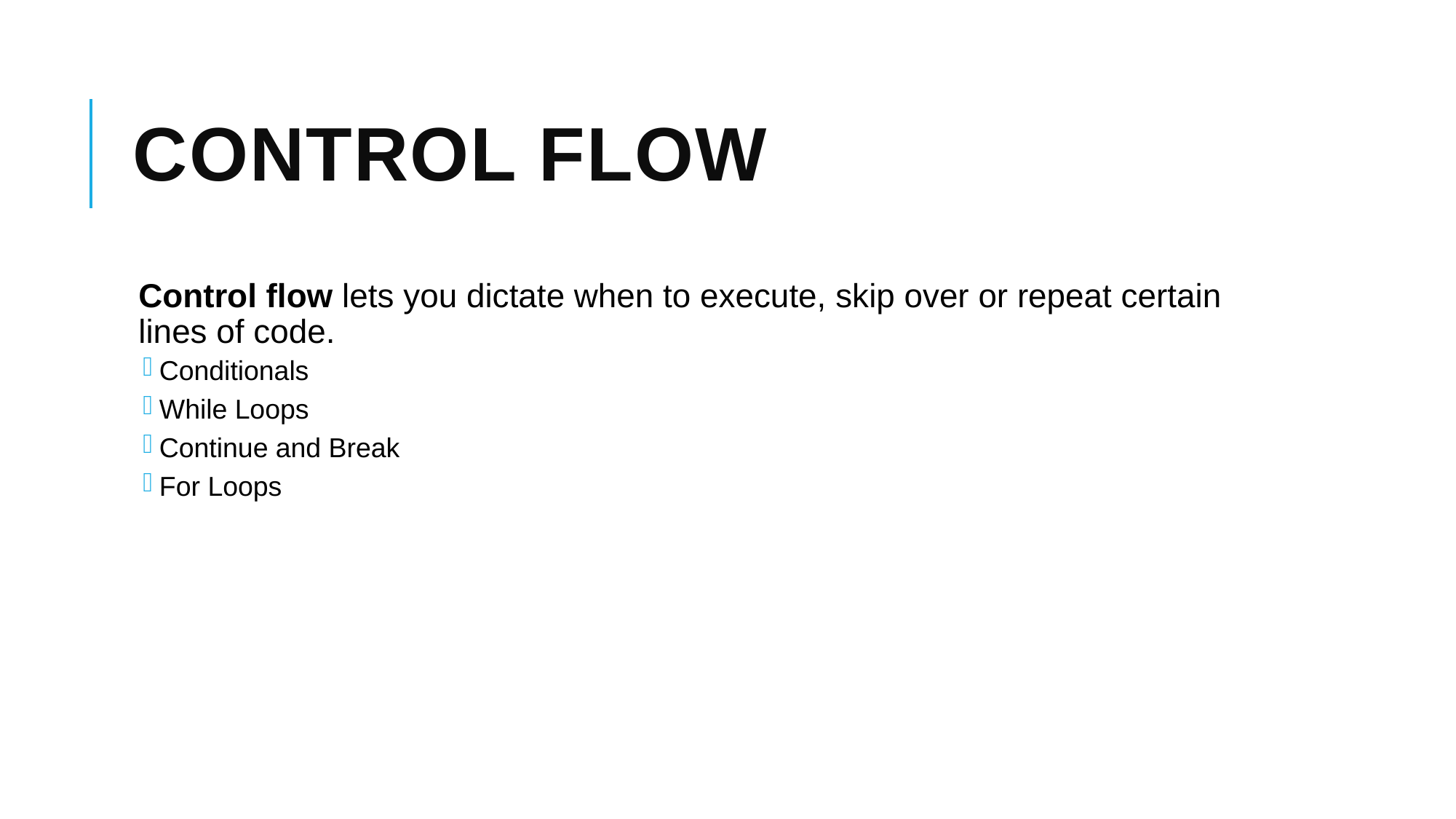

# Control Flow
Control flow lets you dictate when to execute, skip over or repeat certain lines of code.
Conditionals
While Loops
Continue and Break
For Loops